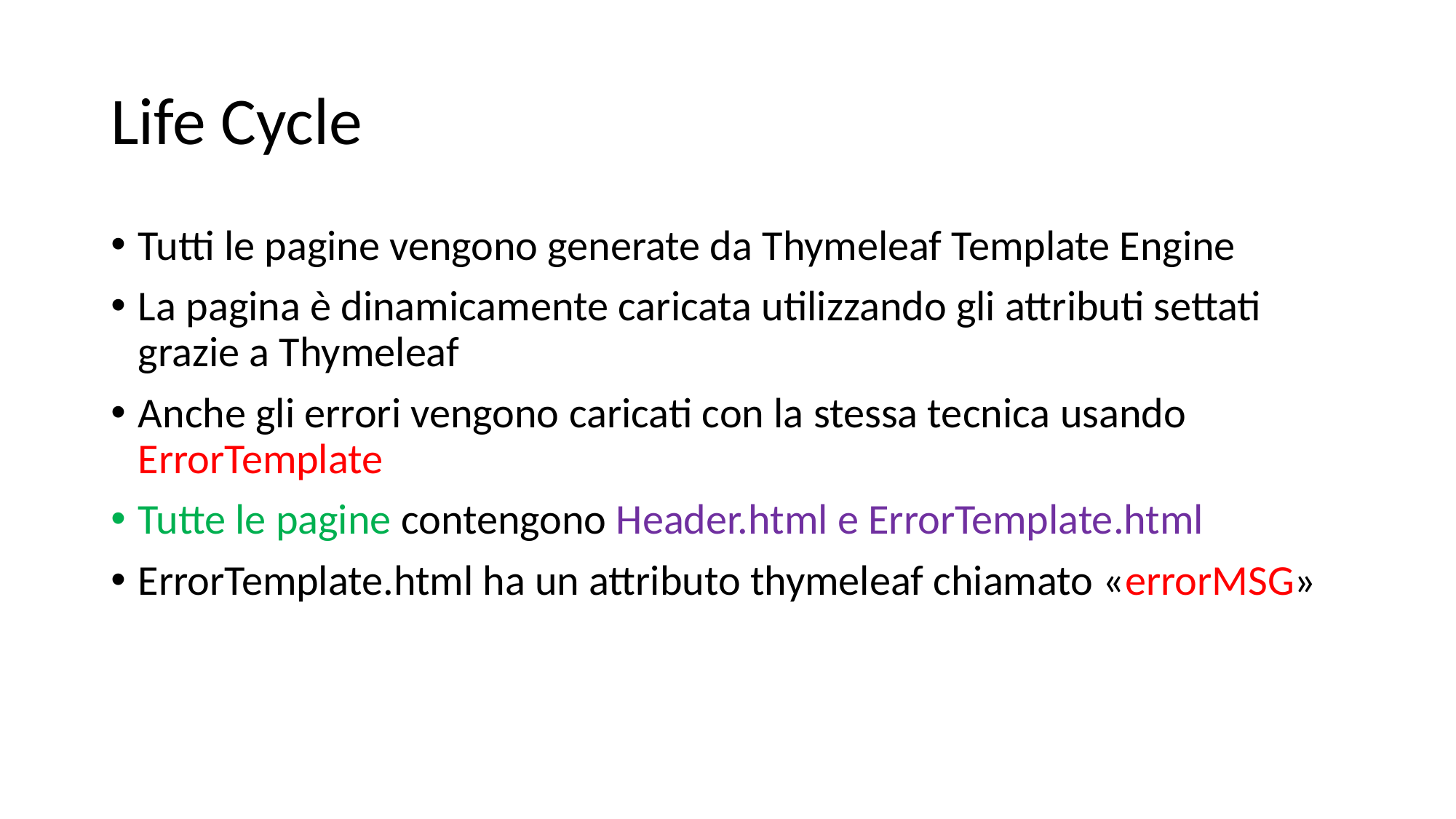

# Life Cycle
Tutti le pagine vengono generate da Thymeleaf Template Engine
La pagina è dinamicamente caricata utilizzando gli attributi settati grazie a Thymeleaf
Anche gli errori vengono caricati con la stessa tecnica usando ErrorTemplate
Tutte le pagine contengono Header.html e ErrorTemplate.html
ErrorTemplate.html ha un attributo thymeleaf chiamato «errorMSG»